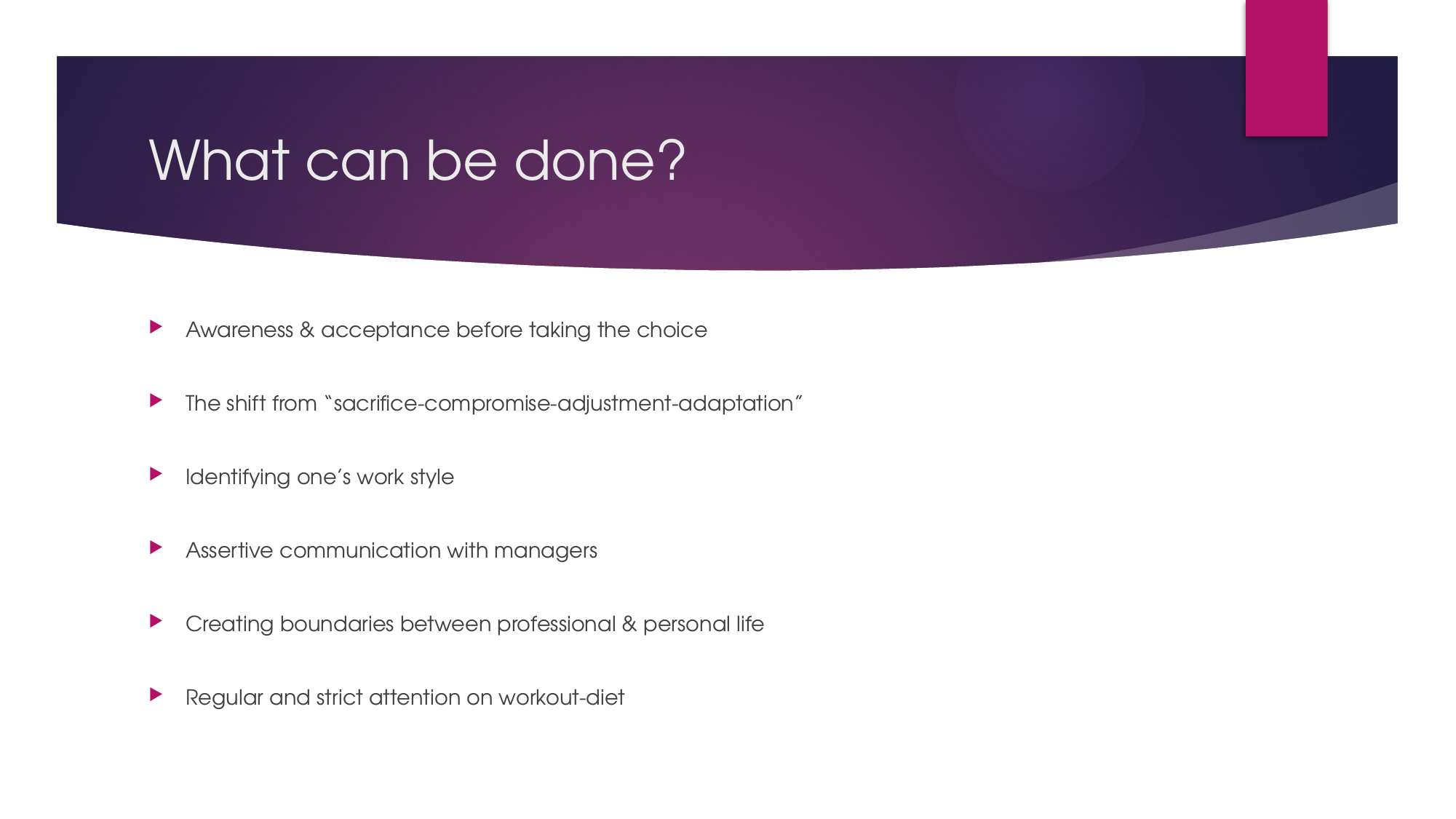

# What can be done?
Awareness & acceptance before taking the choice

The shift from “sacrifice-compromise-adjustment-adaptation”

Identifying one’s work style

Assertive communication with managers

Creating boundaries between professional & personal life

Regular and strict attention on workout-diet